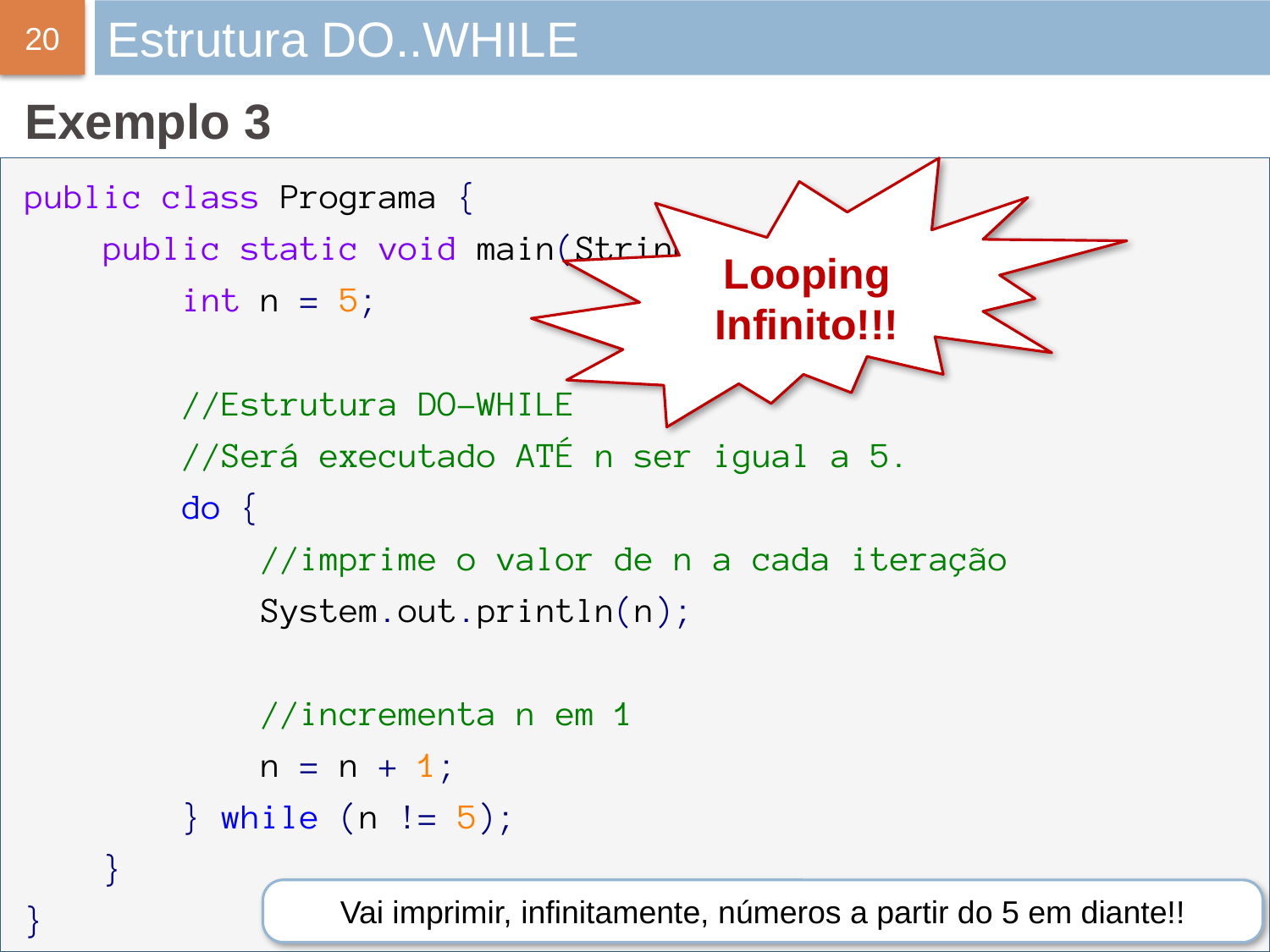

# Estrutura DO..WHILE
Exemplo 3
public class Programa {
    public static void main(String[] args) {
        int n = 5;

        //Estrutura DO-WHILE
        //Será executado ATÉ n ser igual a 5.
        do {
            //imprime o valor de n a cada iteração
            System.out.println(n);

            //incrementa n em 1
            n = n + 1;
        } while (n != 5);
    }
}
Looping Infinito!!!
Vai imprimir, infinitamente, números a partir do 5 em diante!!